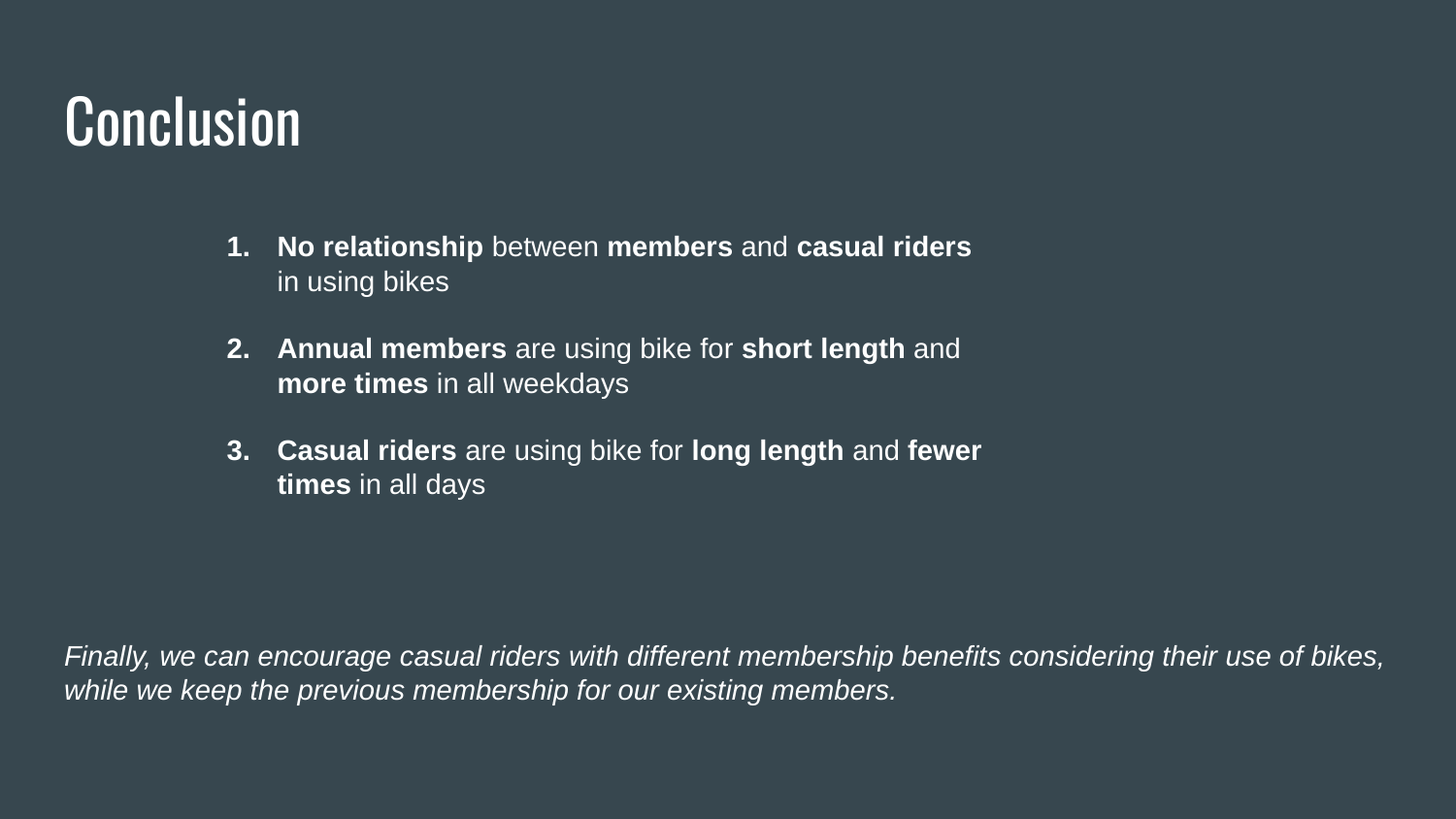

# Conclusion
No relationship between members and casual riders in using bikes

Annual members are using bike for short length and more times in all weekdays

Casual riders are using bike for long length and fewer times in all days
Finally, we can encourage casual riders with different membership benefits considering their use of bikes, while we keep the previous membership for our existing members.